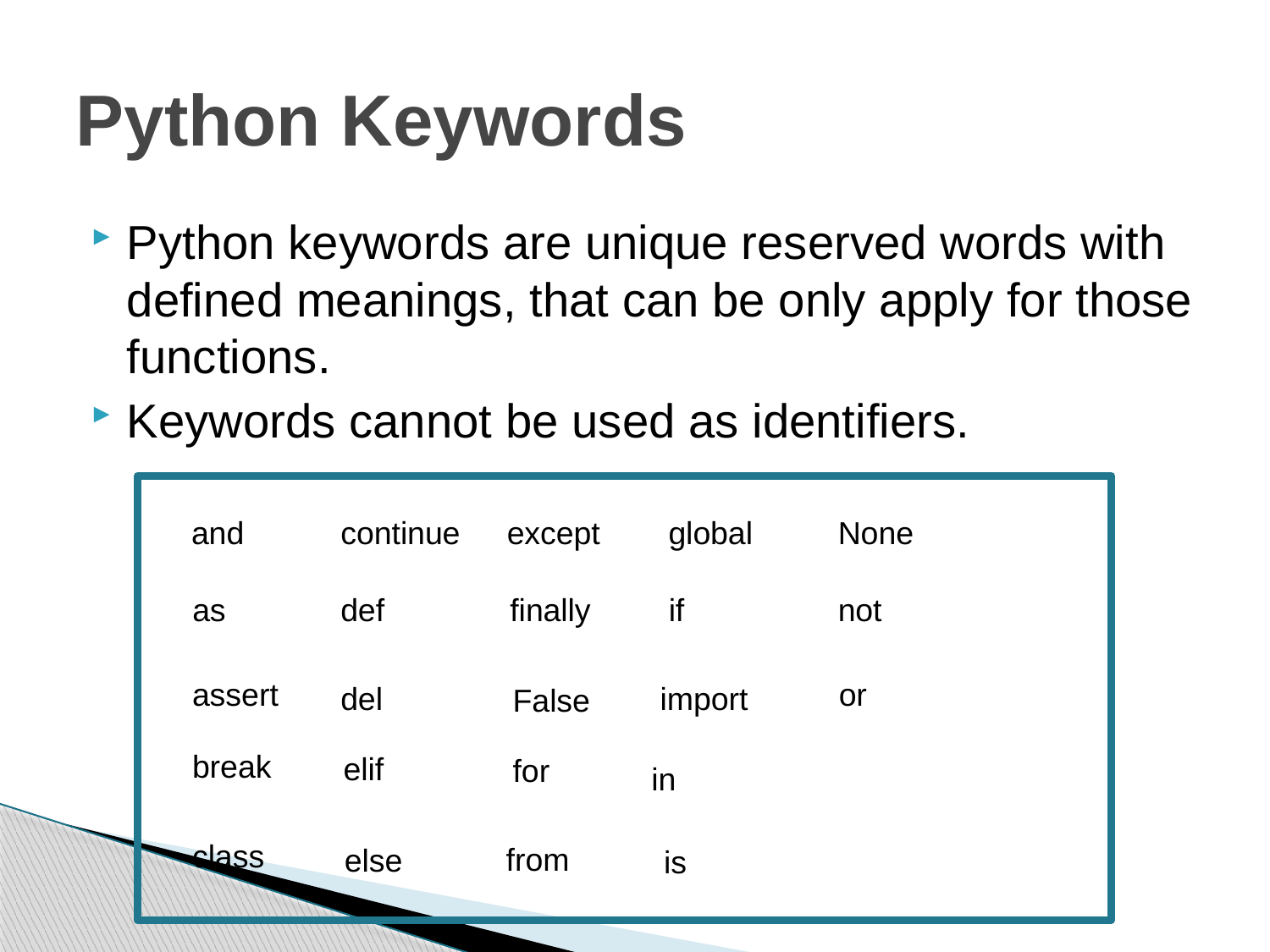

# Python Keywords
Python keywords are unique reserved words with defined meanings, that can be only apply for those functions.
Keywords cannot be used as identifiers.

and
continue
except
global
None
as
def
finally
if
not
assert
or
del
import
False
break
elif
for
in
class
from
else
is